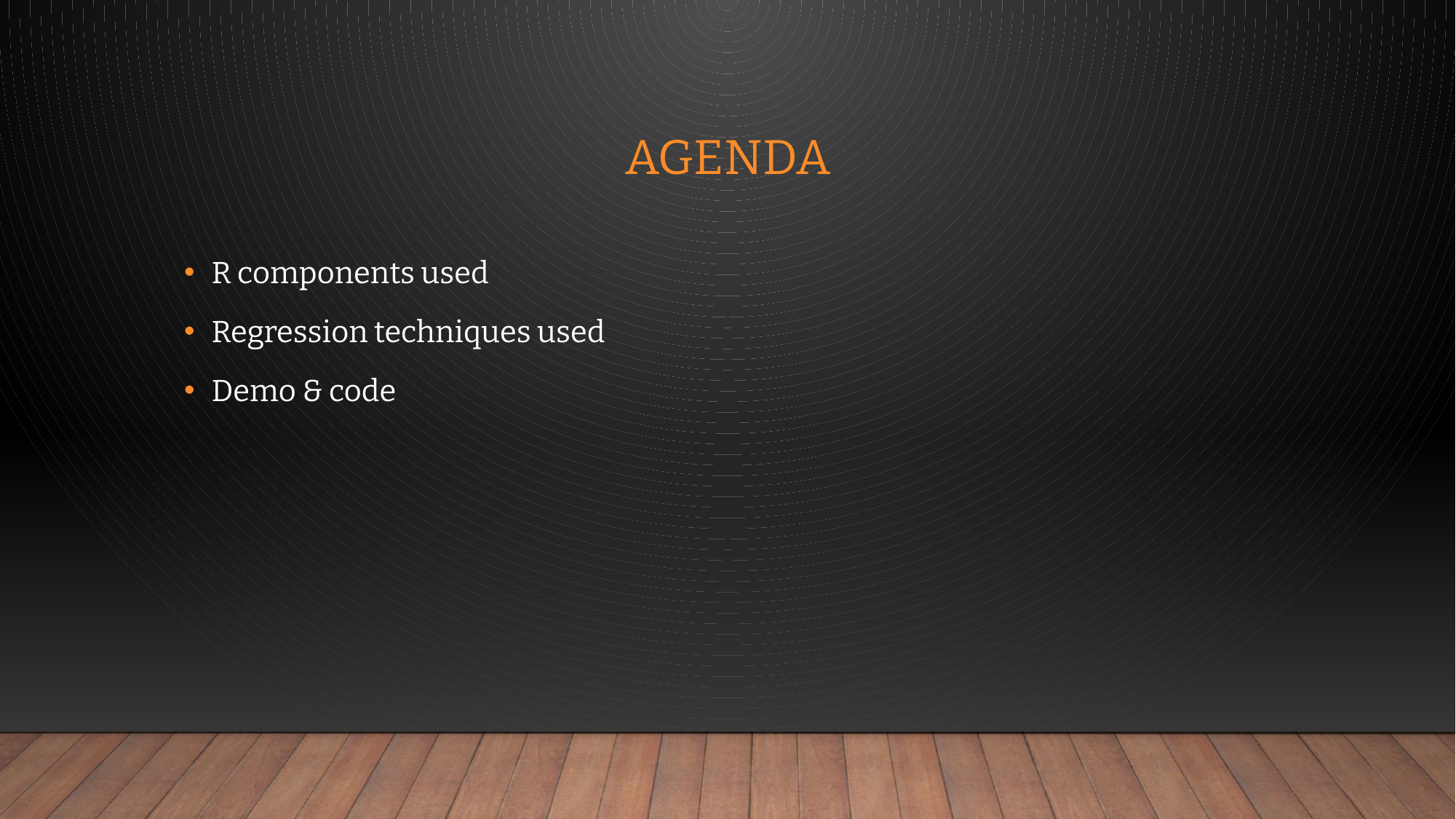

# Agenda
R components used
Regression techniques used
Demo & code